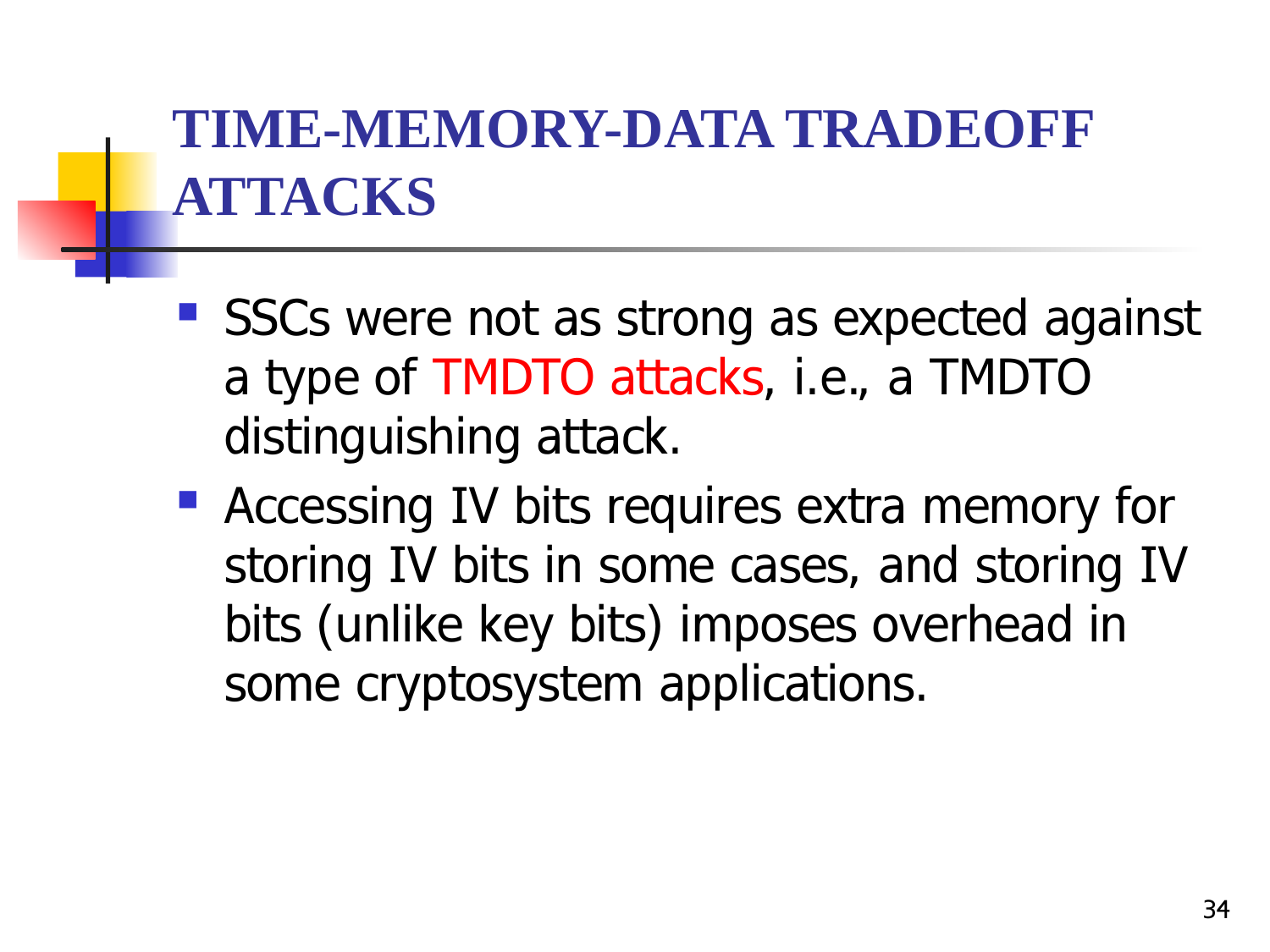

# time-memory-data tradeoff attacks
SSCs were not as strong as expected against a type of TMDTO attacks, i.e., a TMDTO distinguishing attack.
Accessing IV bits requires extra memory for storing IV bits in some cases, and storing IV bits (unlike key bits) imposes overhead in some cryptosystem applications.

34